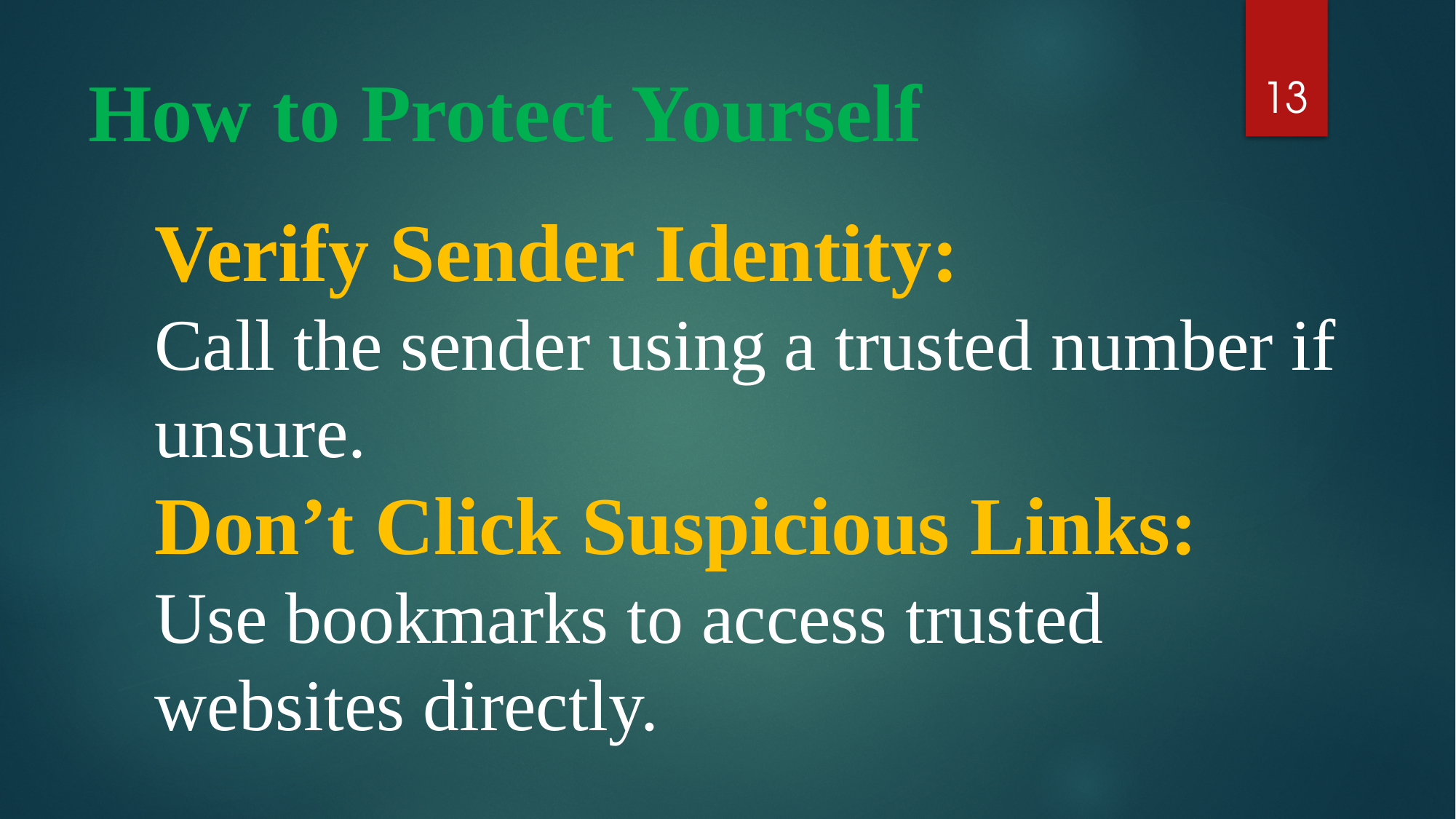

13
# How to Protect Yourself
Verify Sender Identity:
Call the sender using a trusted number if unsure.
Don’t Click Suspicious Links:
Use bookmarks to access trusted websites directly.